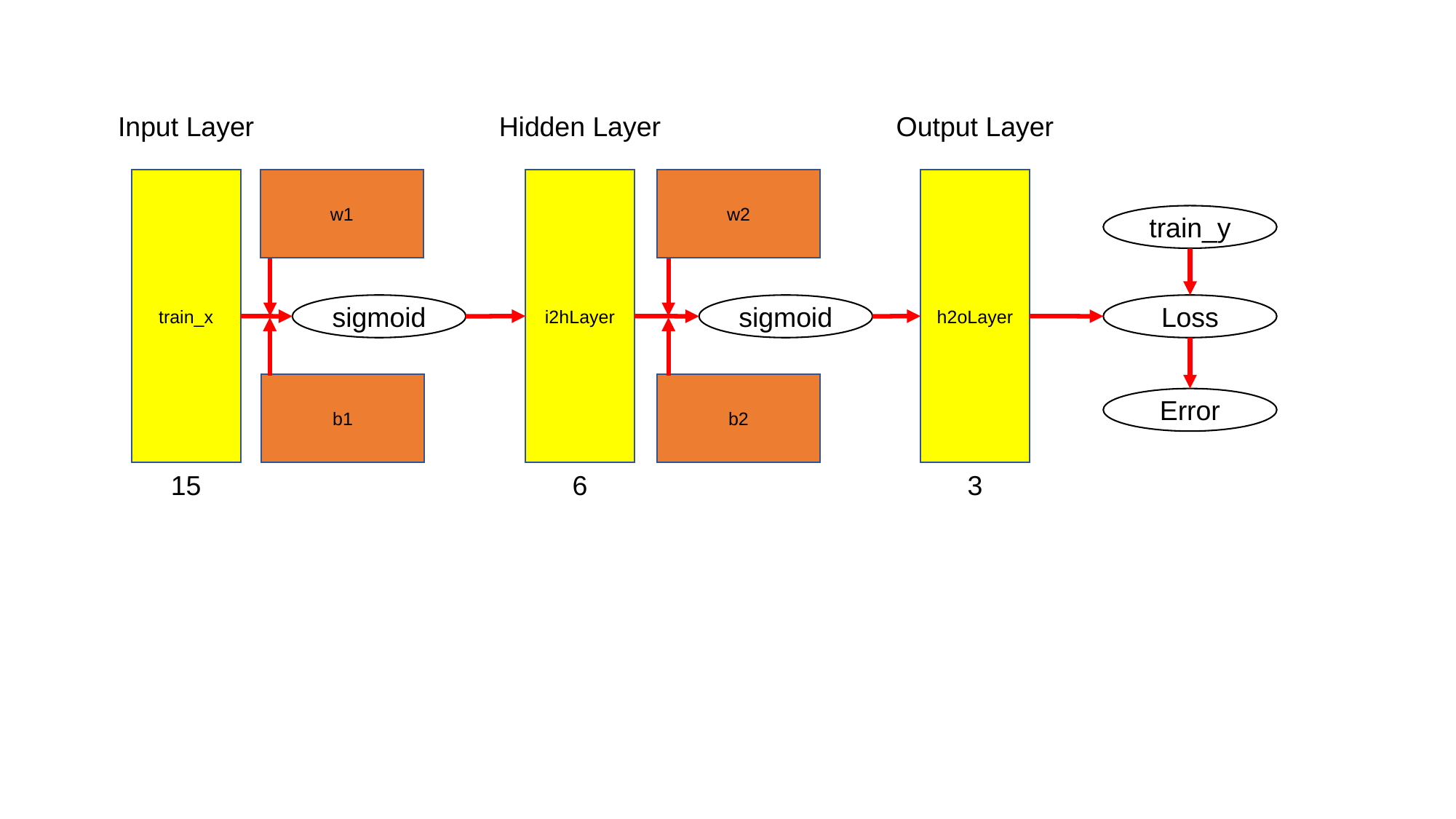

Input Layer
Hidden Layer
Output Layer
train_x
w1
i2hLayer
w2
h2oLayer
train_y
sigmoid
sigmoid
Loss
b1
b2
Error
15
6
3